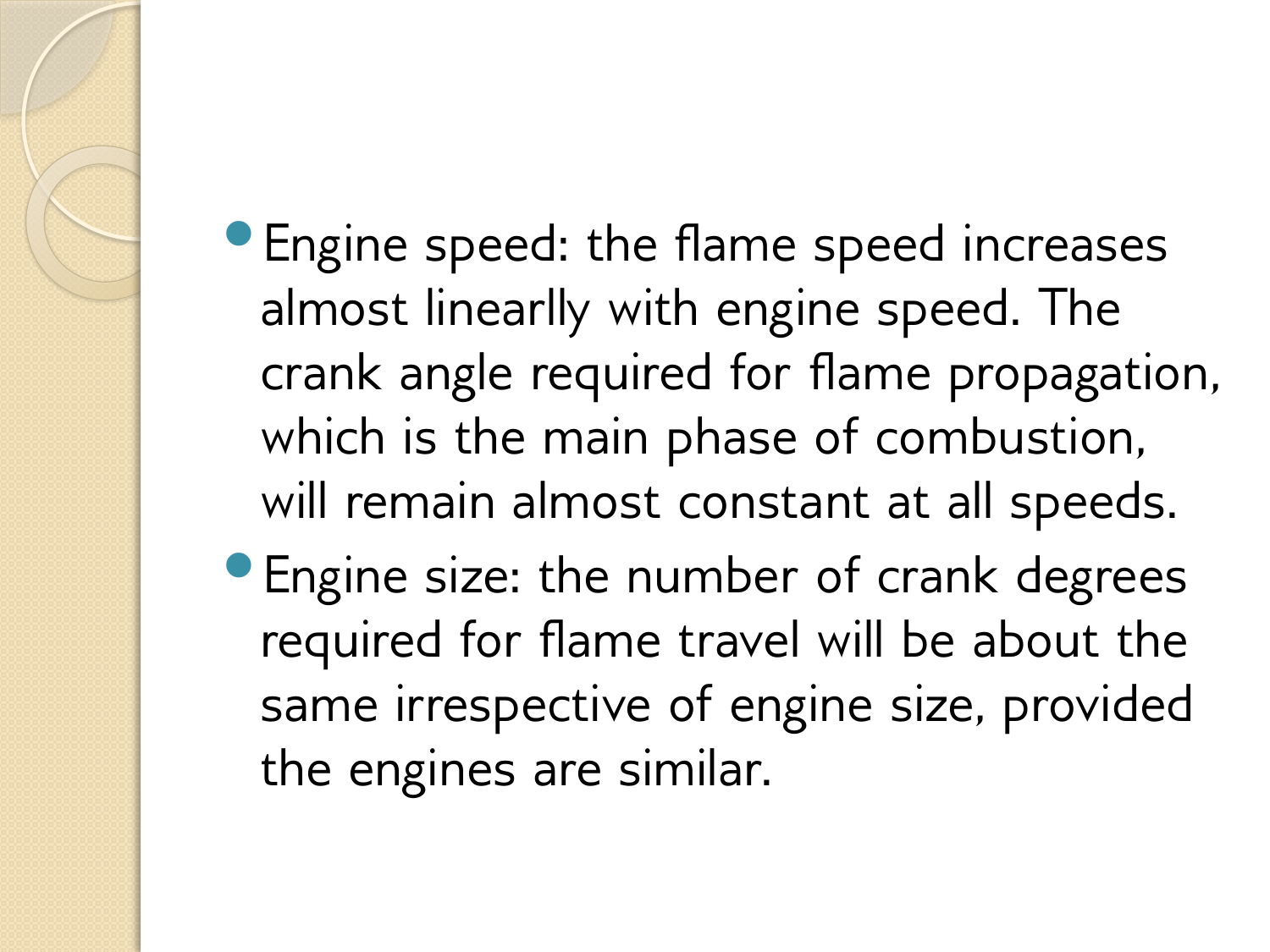

#
Engine speed: the flame speed increases almost linearlly with engine speed. The crank angle required for flame propagation, which is the main phase of combustion, will remain almost constant at all speeds.
Engine size: the number of crank degrees required for flame travel will be about the same irrespective of engine size, provided the engines are similar.